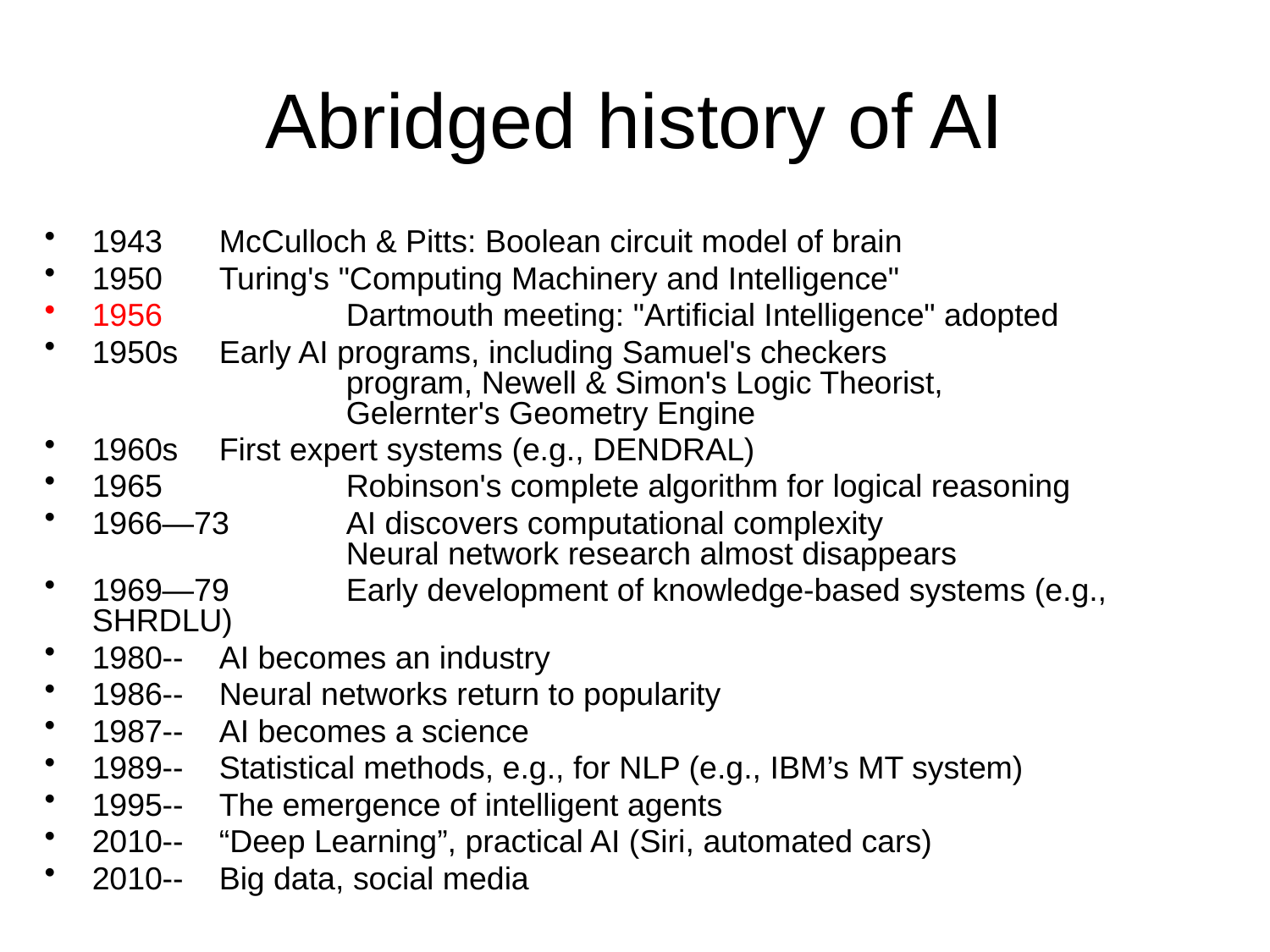

# Abridged history of AI
1943     	McCulloch & Pitts: Boolean circuit model of brain
1950     	Turing's "Computing Machinery and Intelligence"
1956		Dartmouth meeting: "Artificial Intelligence" adopted
1950s	Early AI programs, including Samuel's checkers
		program, Newell & Simon's Logic Theorist,
		Gelernter's Geometry Engine
1960s 	First expert systems (e.g., DENDRAL)
1965		Robinson's complete algorithm for logical reasoning
1966—73	AI discovers computational complexity
		Neural network research almost disappears
1969—79	Early development of knowledge-based systems (e.g., SHRDLU)
1980-- 	AI becomes an industry
1986-- 	Neural networks return to popularity
1987--	AI becomes a science
1989--	Statistical methods, e.g., for NLP (e.g., IBM’s MT system)
1995--	The emergence of intelligent agents
2010--	“Deep Learning”, practical AI (Siri, automated cars)
2010--	Big data, social media